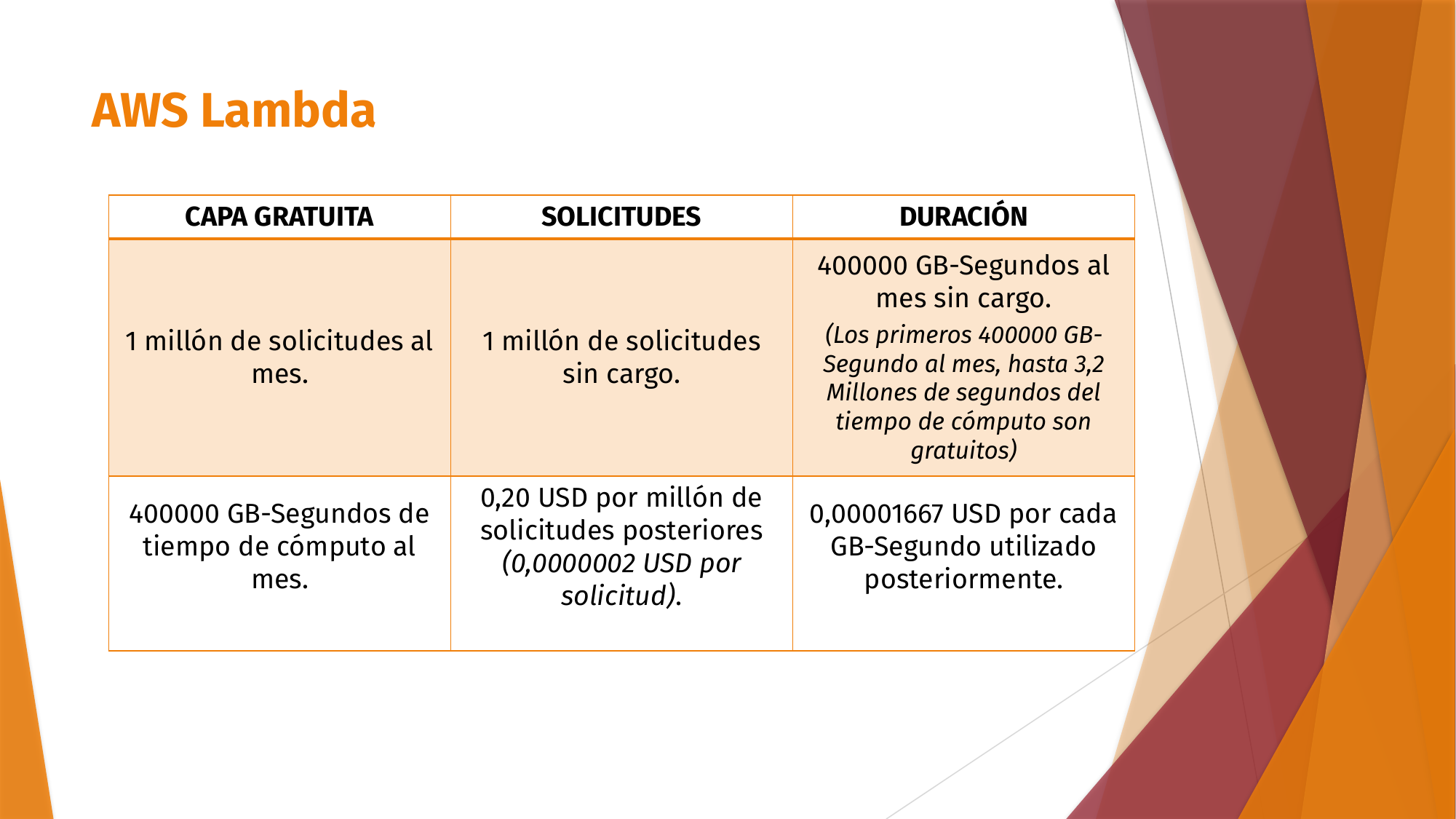

# AWS Lambda
| CAPA GRATUITA | SOLICITUDES | DURACIÓN |
| --- | --- | --- |
| 1 millón de solicitudes al mes. | 1 millón de solicitudes sin cargo. | 400000 GB-Segundos al mes sin cargo. (Los primeros 400000 GB-Segundo al mes, hasta 3,2 Millones de segundos del tiempo de cómputo son gratuitos) |
| 400000 GB-Segundos de tiempo de cómputo al mes. | 0,20 USD por millón de solicitudes posteriores (0,0000002 USD por solicitud). | 0,00001667 USD por cada GB-Segundo utilizado posteriormente. |